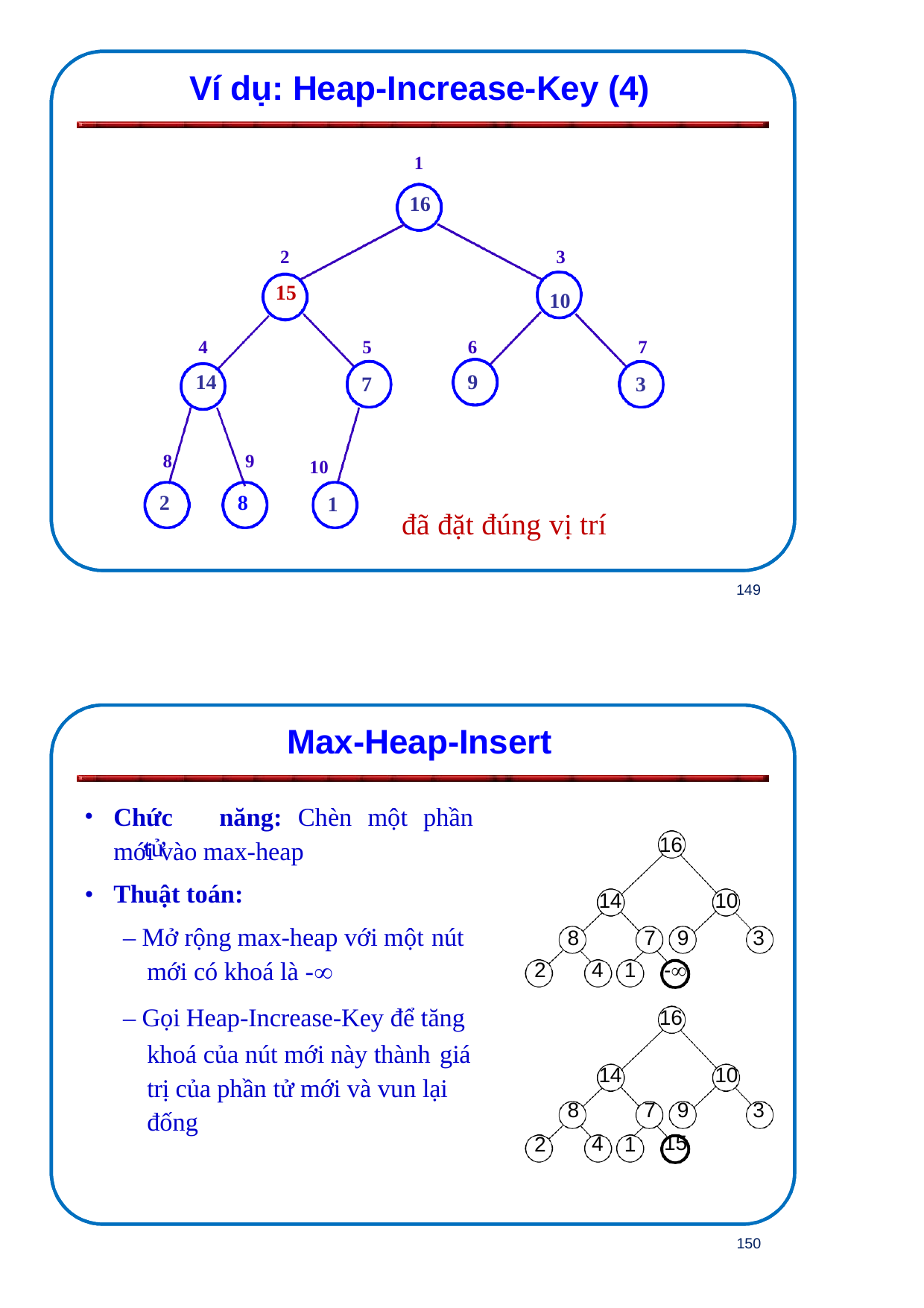

Ví dụ: Heap-Increase-Key (4)
1
16

2
15
3
10
5
7
7
3
4
14
6
9
8
9
10
2
8
1
đã đặt đúng vị trí
149

Max-Heap-Insert
Chức	năng:	Chèn	một	phần	tử

|  | mới vào max-heap |  |  |  |  | 16 |  |  |
| --- | --- | --- | --- | --- | --- | --- | --- | --- |
| • | Thuật toán: |  |  | 14 |  |  | 10 |  |
|  | – Mở rộng max-heap với một nút mới có khoá là -∞ | 2 | 8 | 4 | 1 | 7 9 -∞ |  | 3 |
|  | – Gọi Heap-Increase-Key để tăng |  |  |  |  | 16 |  |  |
|  | khoá của nút mới này thành giá trị của phần tử mới và vun lại đống | 2 | 8 | 14 4 | 1 | 7 9 15 | 10 | 3 |
150